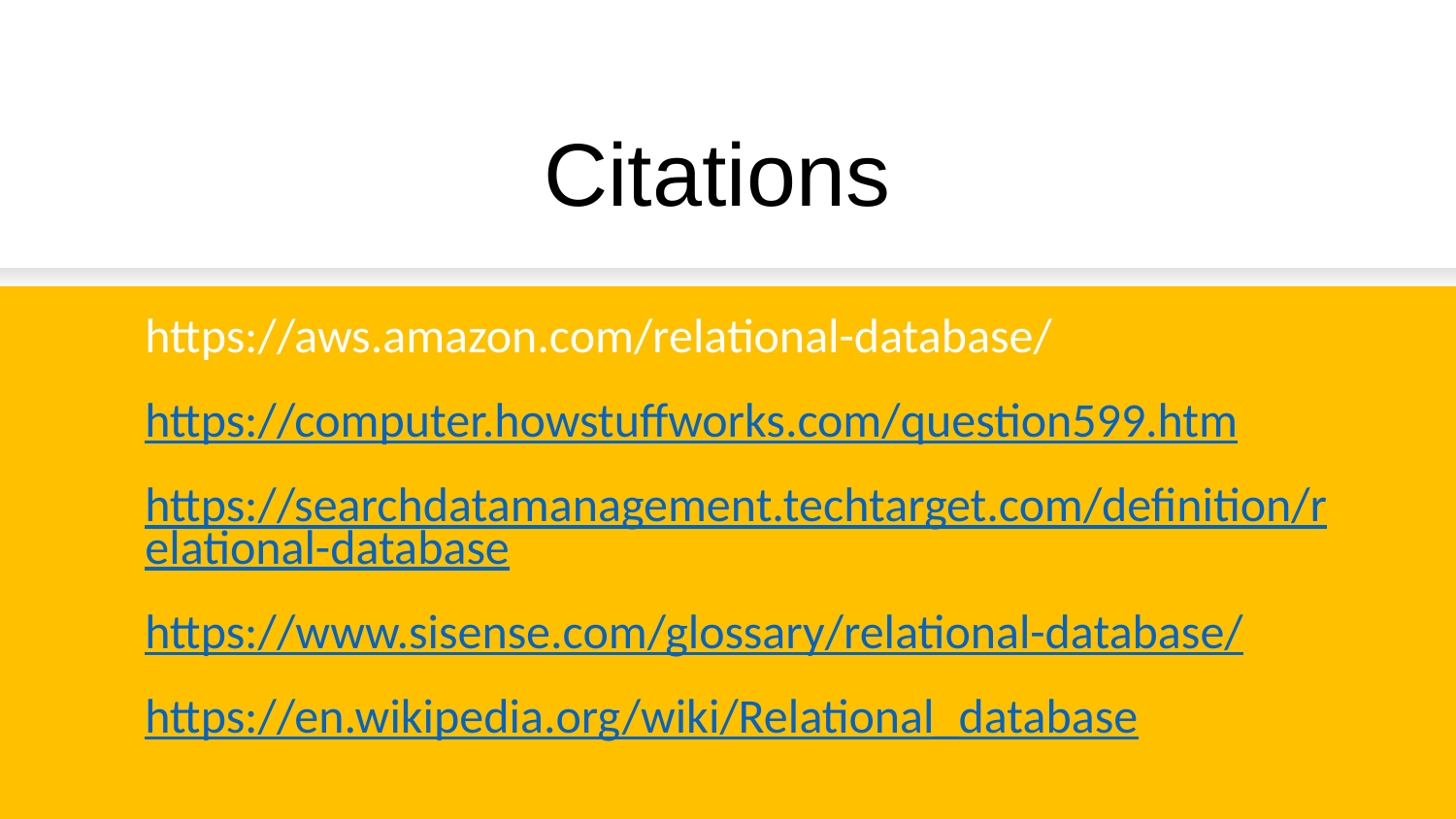

# Citations
https://aws.amazon.com/relational-database/
https://computer.howstuffworks.com/question599.htm
https://searchdatamanagement.techtarget.com/definition/relational-database
https://www.sisense.com/glossary/relational-database/
https://en.wikipedia.org/wiki/Relational_database